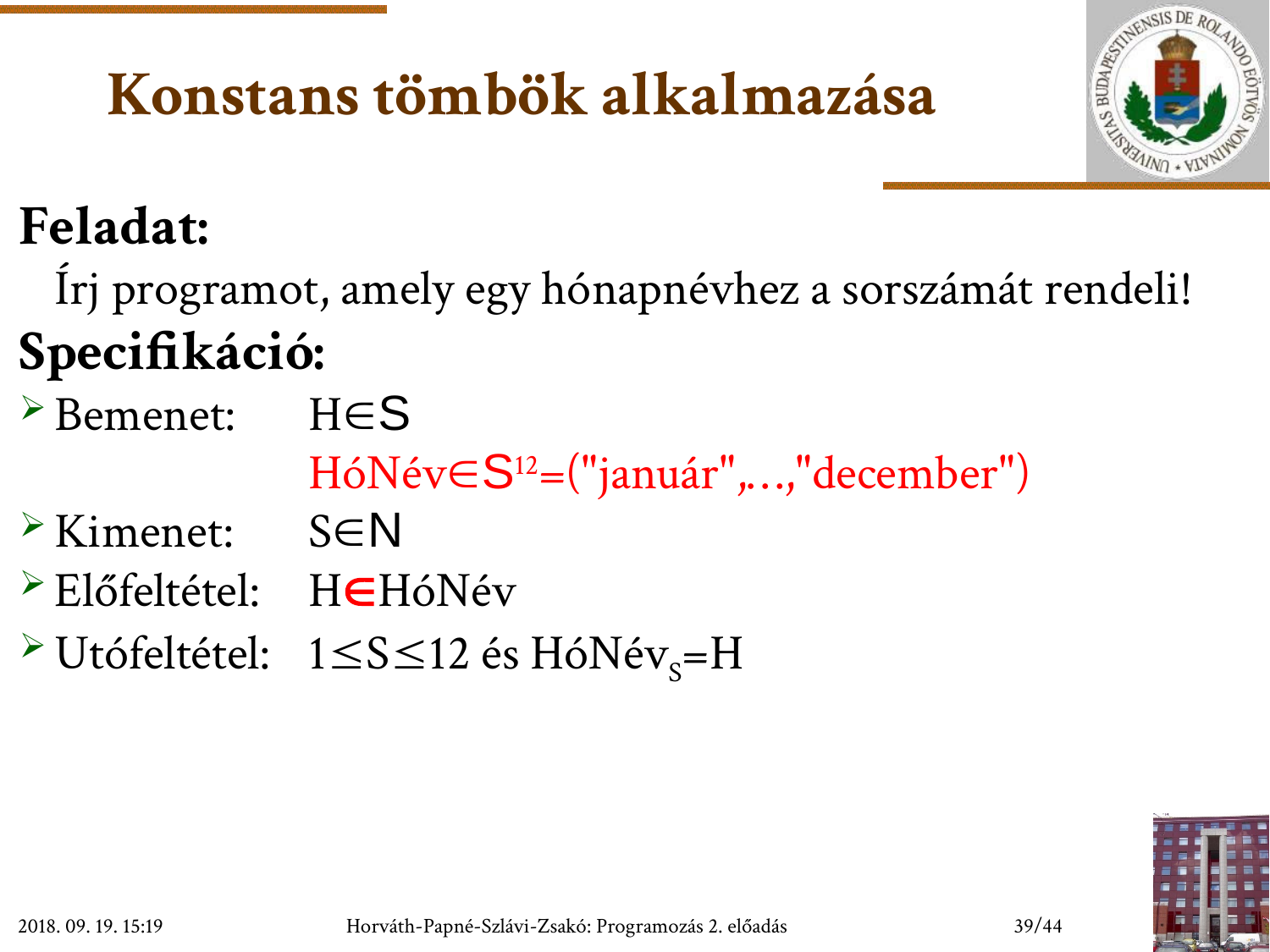

# Konstans tömbök alkalmazása
Feladat:
	Írj programot, amely egy hónapnévhez a sorszámát rendeli!
Specifikáció:
Bemenet:	H∈S
	 	        	HóNév∈S12=("január",…,"december")
Kimenet: 	S∈N
Előfeltétel:	H∈HóNév
Utófeltétel:	1≤S≤12 és HóNévS=H
2018. 09. 19. 15:19
Horváth-Papné-Szlávi-Zsakó: Programozás 2. előadás
39/44